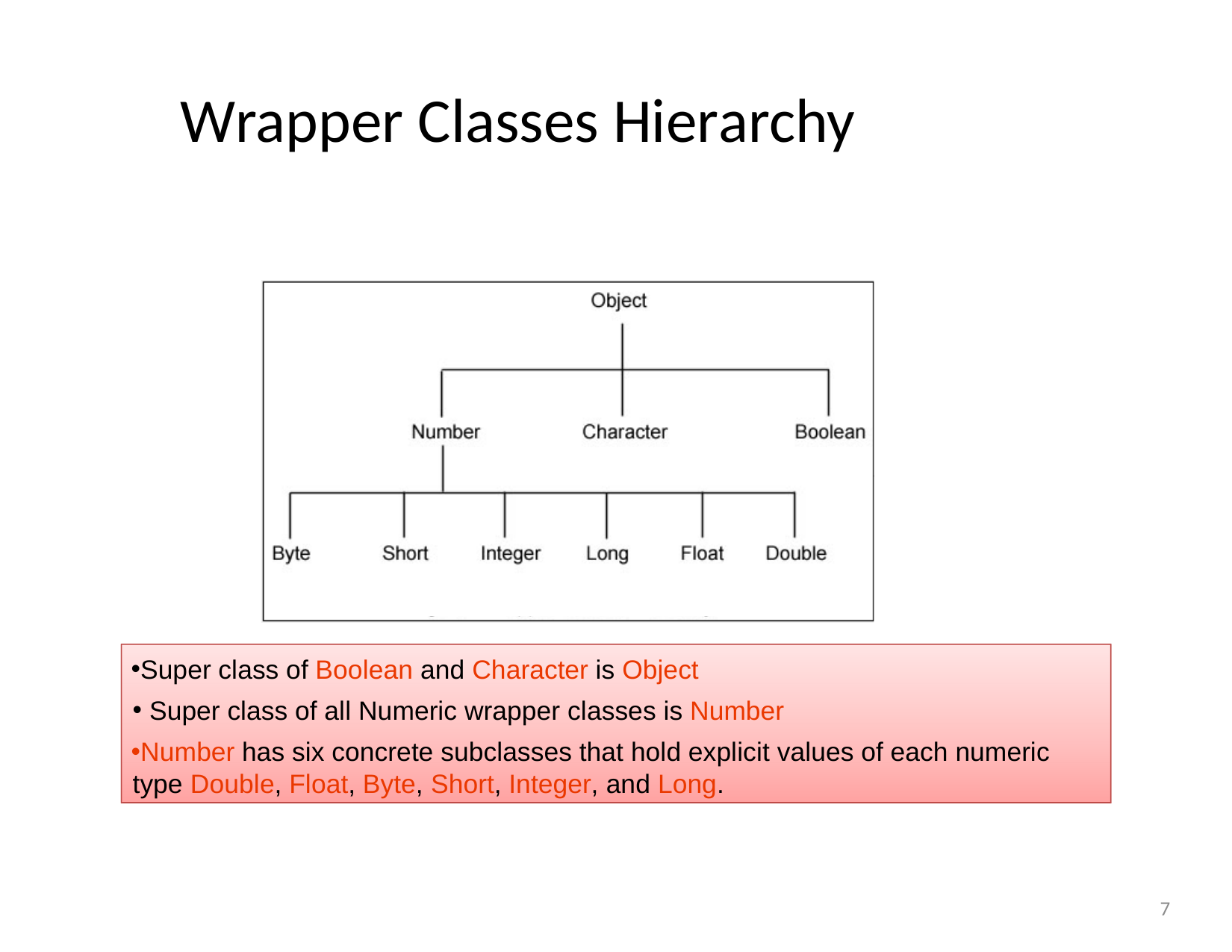

# Wrapper Classes Hierarchy

Super class of Boolean and Character is Object
Super class of all Numeric wrapper classes is Number
Number has six concrete subclasses that hold explicit values of each numeric type Double, Float, Byte, Short, Integer, and Long.
7